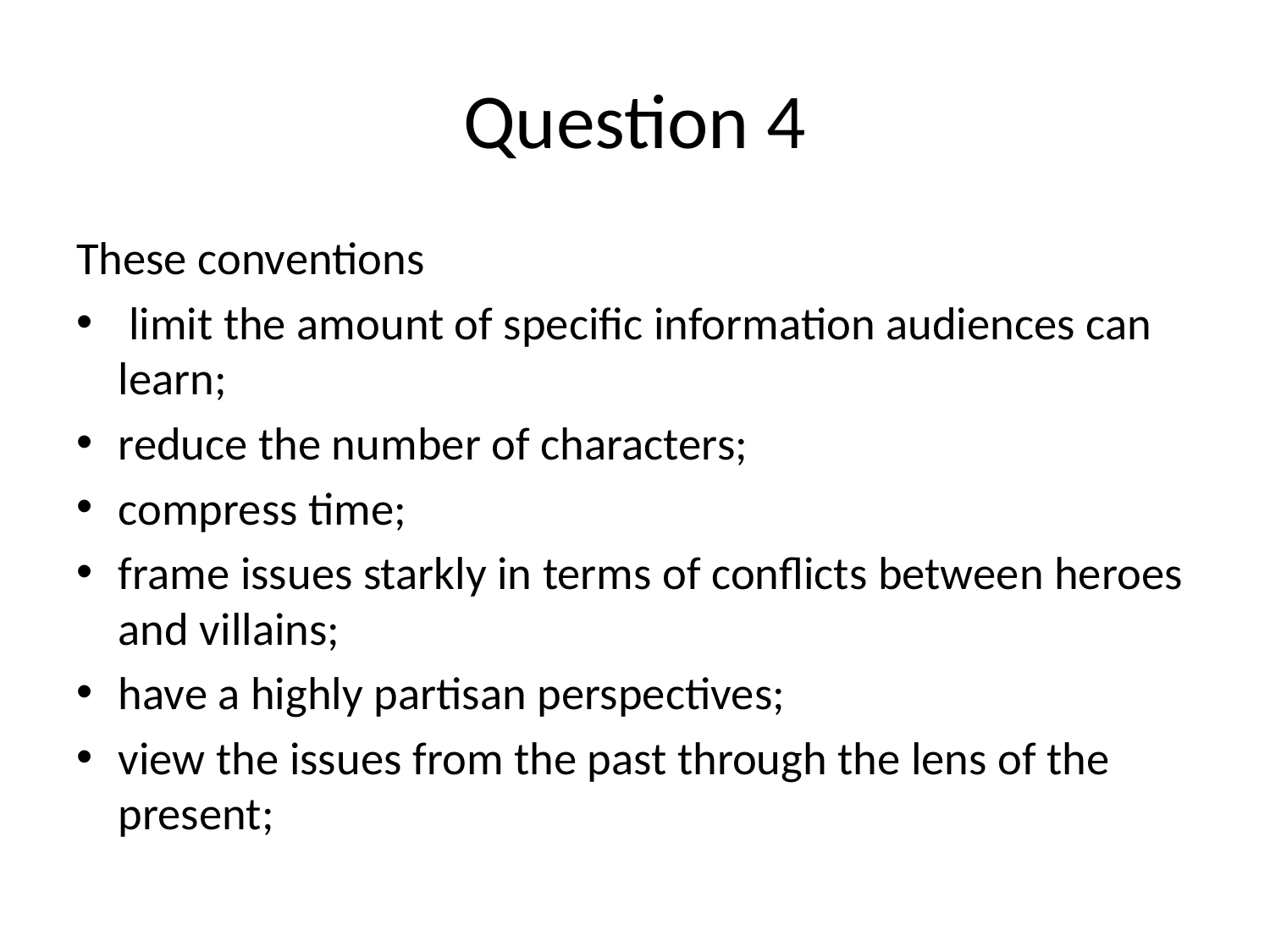

# Question 4
These conventions
 limit the amount of specific information audiences can learn;
reduce the number of characters;
compress time;
frame issues starkly in terms of conflicts between heroes and villains;
have a highly partisan perspectives;
view the issues from the past through the lens of the present;